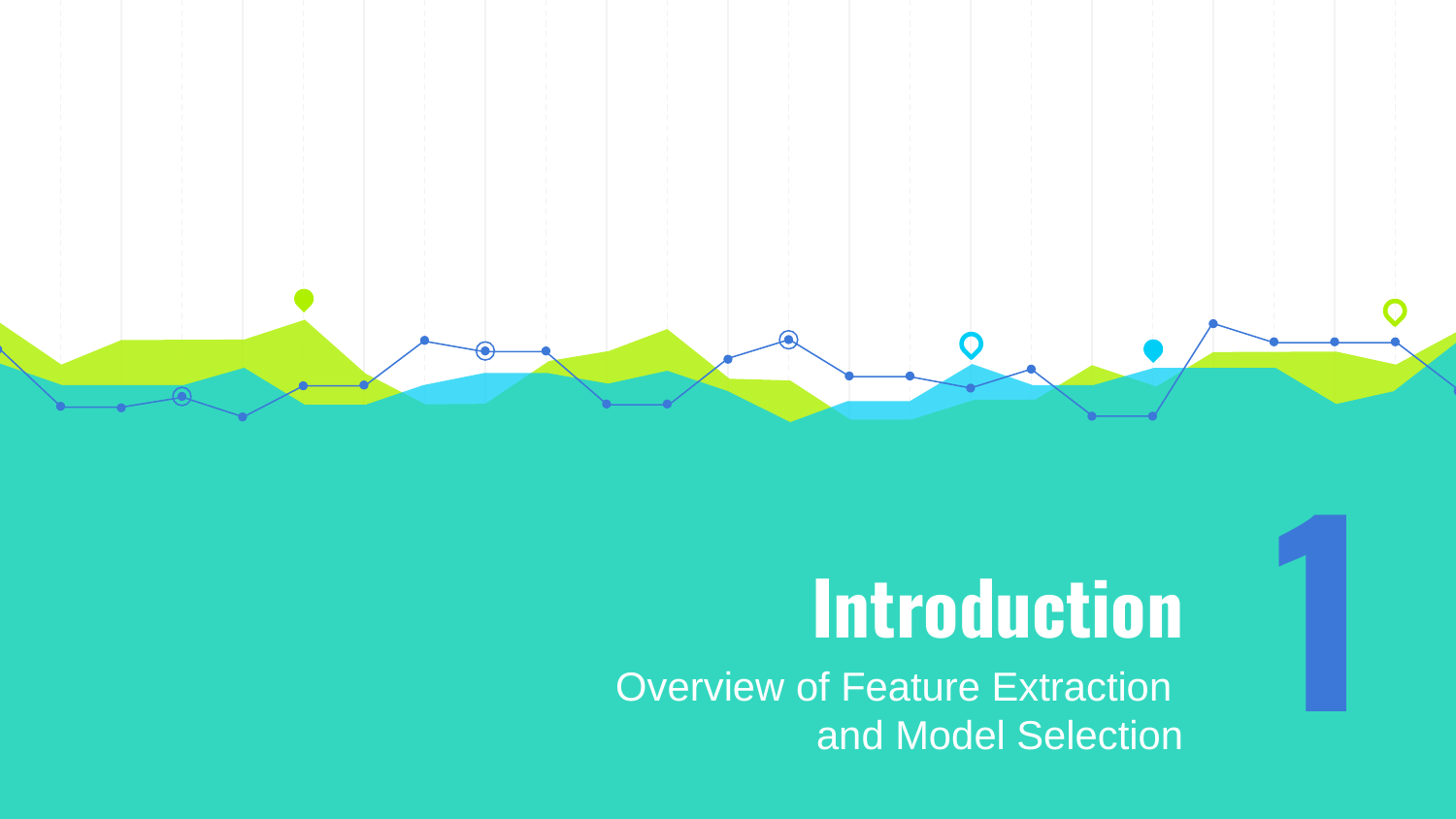

# Introduction
1
Overview of Feature Extraction
and Model Selection